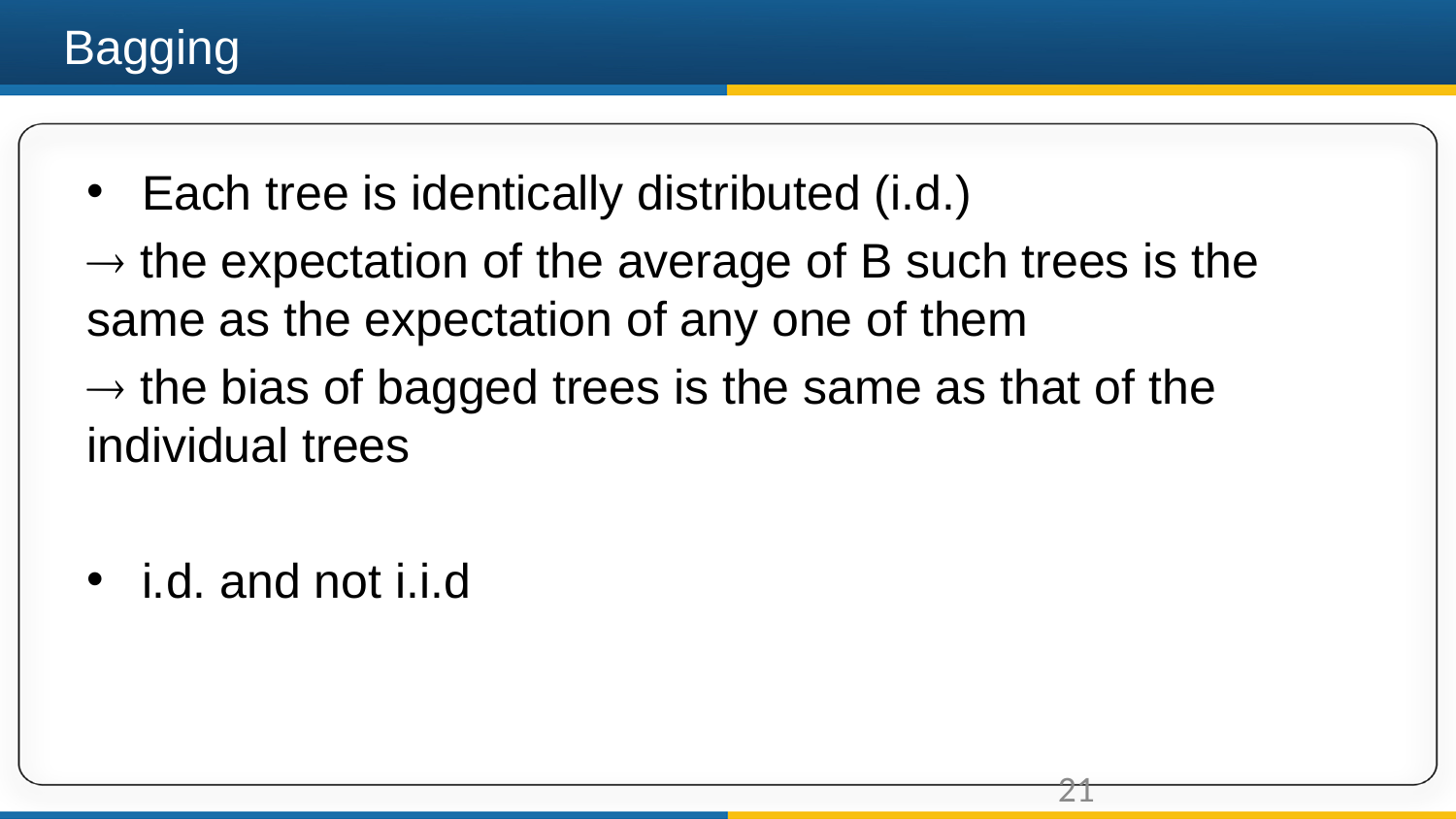

# Bagging
Each tree is identically distributed (i.d.)
→ the expectation of the average of B such trees is the same as the expectation of any one of them
→ the bias of bagged trees is the same as that of the individual trees

i.d. and not i.i.d
21